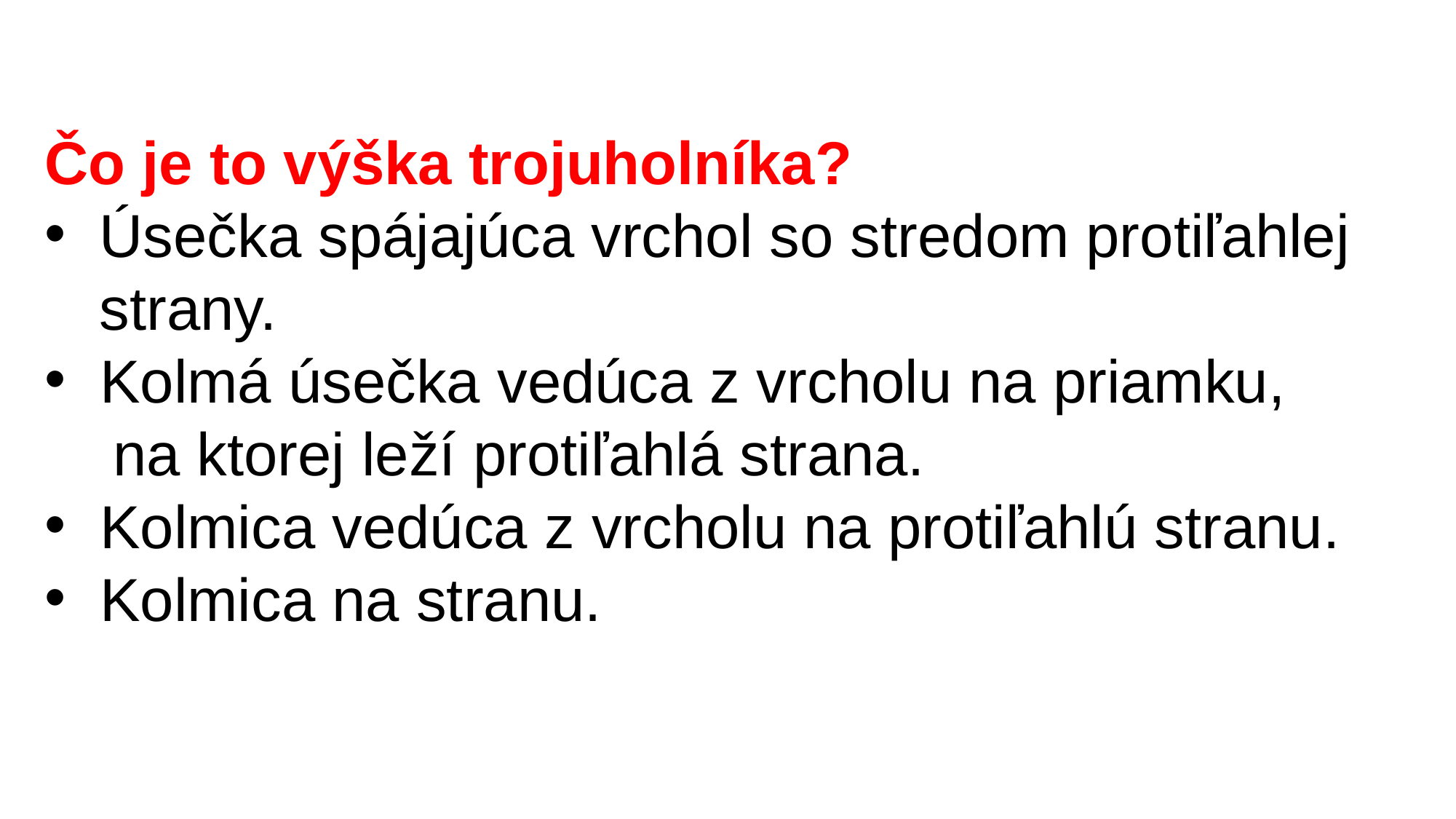

Čo je to výška trojuholníka?
Úsečka spájajúca vrchol so stredom protiľahlej strany.
  Kolmá úsečka vedúca z vrcholu na priamku,
    na ktorej leží protiľahlá strana.
  Kolmica vedúca z vrcholu na protiľahlú stranu.
  Kolmica na stranu.